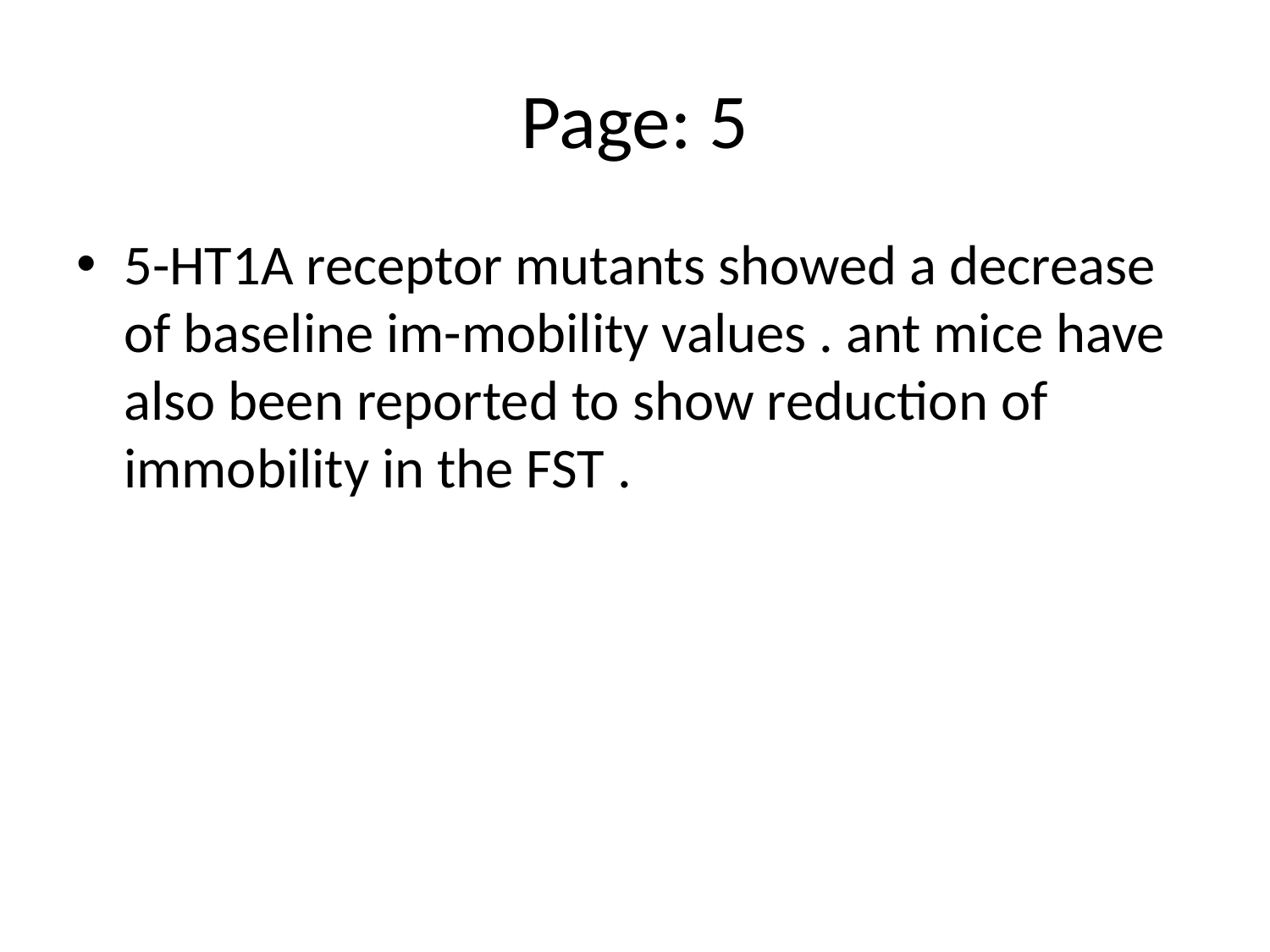

# Page: 5
5-HT1A receptor mutants showed a decrease of baseline im-mobility values . ant mice have also been reported to show reduction of immobility in the FST .